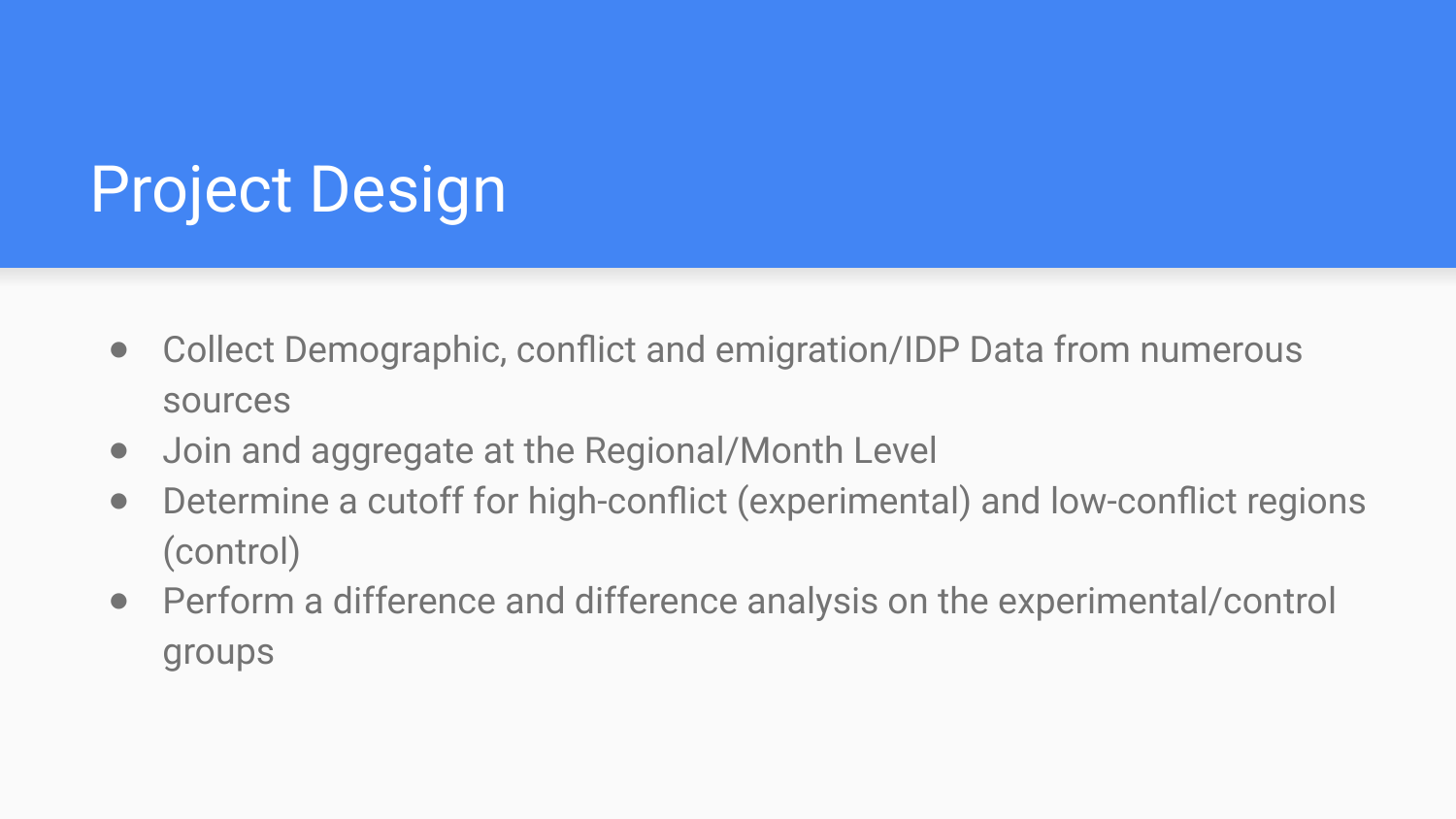

# Project Design
Collect Demographic, conflict and emigration/IDP Data from numerous sources
Join and aggregate at the Regional/Month Level
Determine a cutoff for high-conflict (experimental) and low-conflict regions (control)
Perform a difference and difference analysis on the experimental/control groups